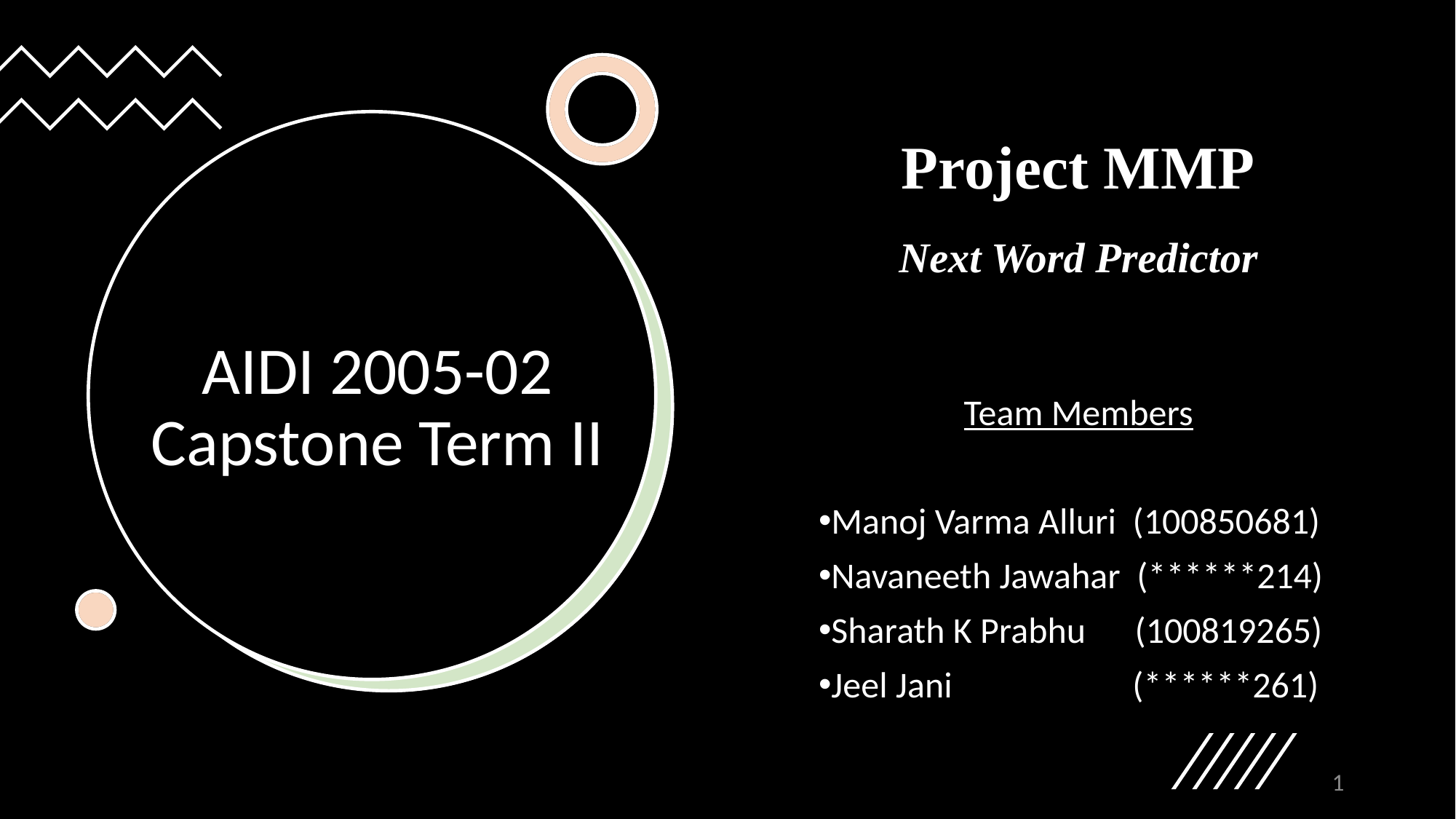

Project MMP

Next Word Predictor

# AIDI 2005-02 Capstone Term II
Team Members

Manoj Varma Alluri  (100850681)
Navaneeth Jawahar  (******214)
Sharath K Prabhu      (100819265)
Jeel Jani                      (******261)

1